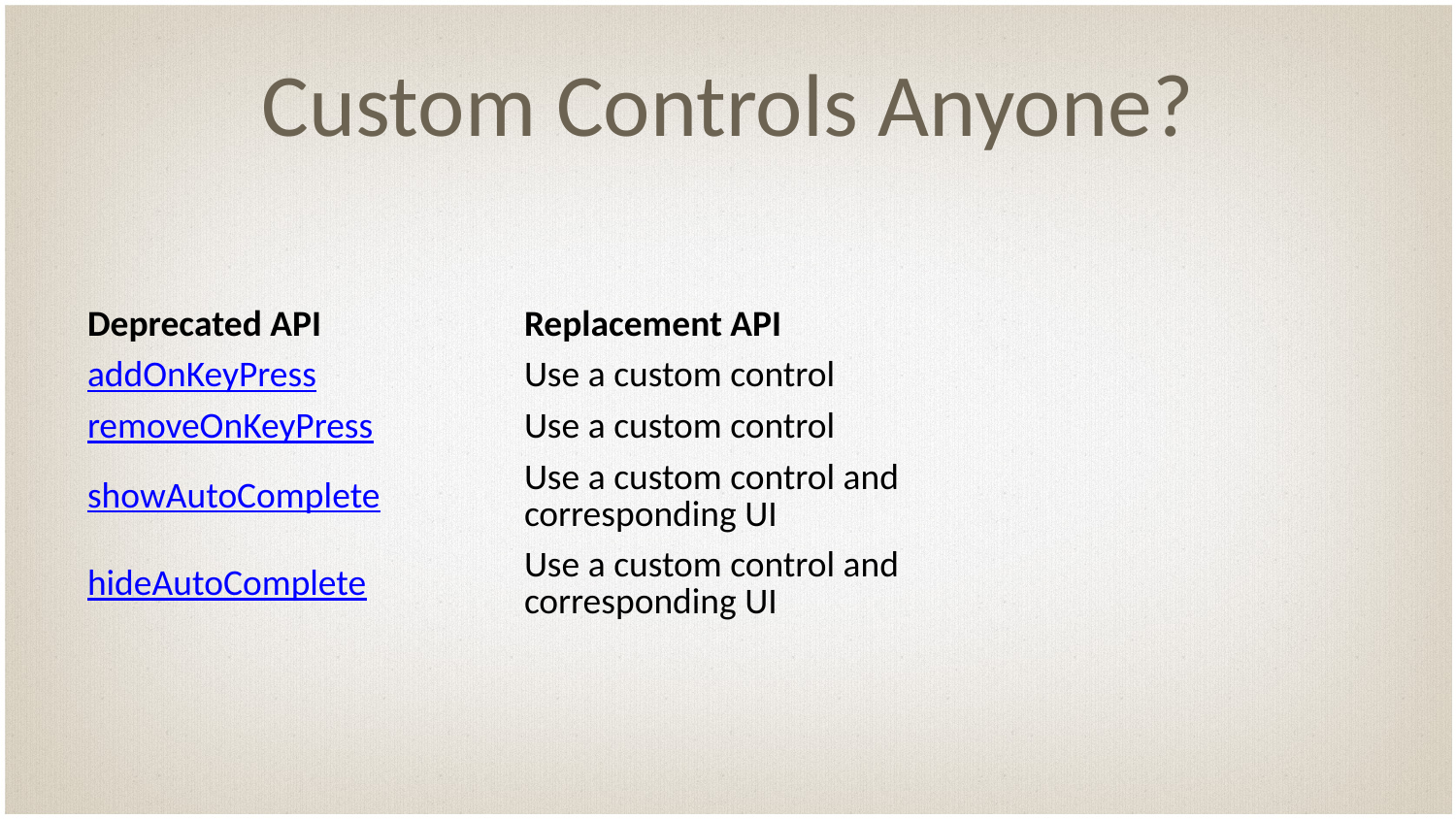

# Custom Controls Anyone?
| Deprecated API | Replacement API |  |
| --- | --- | --- |
| addOnKeyPress | Use a custom control |  |
| removeOnKeyPress | Use a custom control |  |
| showAutoComplete | Use a custom control and corresponding UI |  |
| hideAutoComplete | Use a custom control and corresponding UI |  |